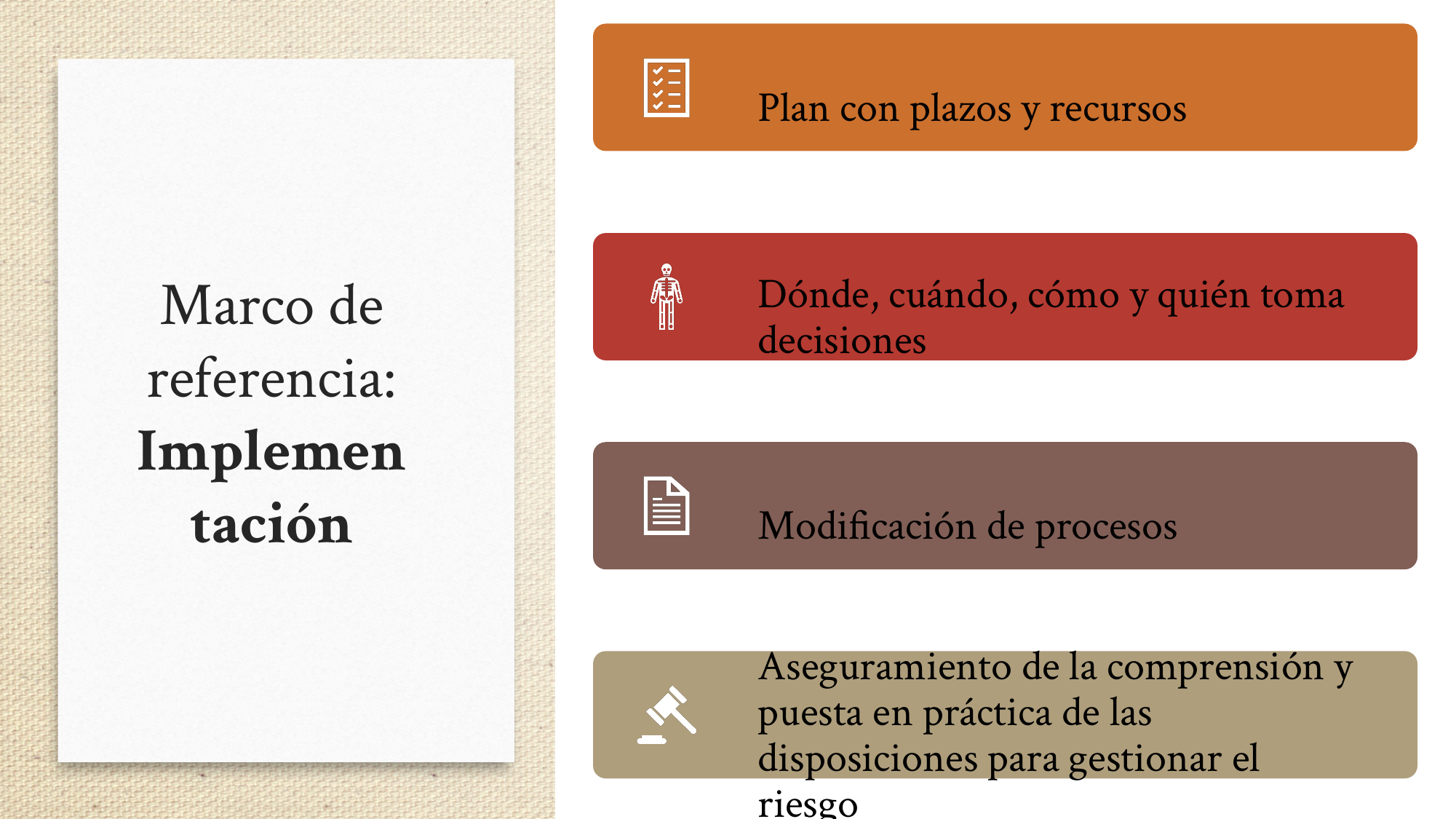

Plan con plazos y recursos
Dónde, cuándo, cómo y quién toma decisiones
Modificación de procesos
Aseguramiento de la comprensión y puesta en práctica de las disposiciones para gestionar el riesgo

# Marco de referencia: Implementación